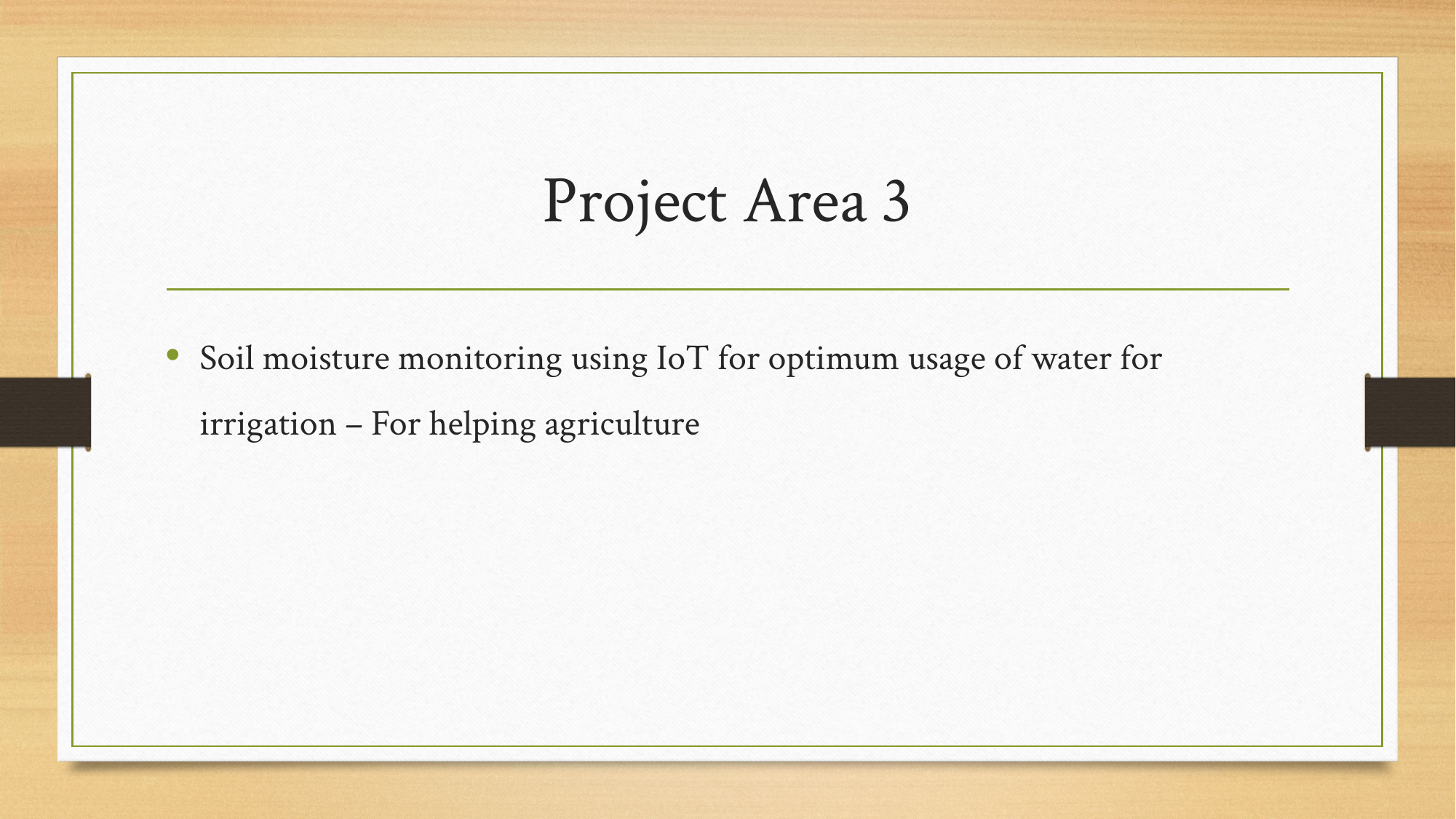

# Project Area 3
Soil moisture monitoring using IoT for optimum usage of water for irrigation – For helping agriculture